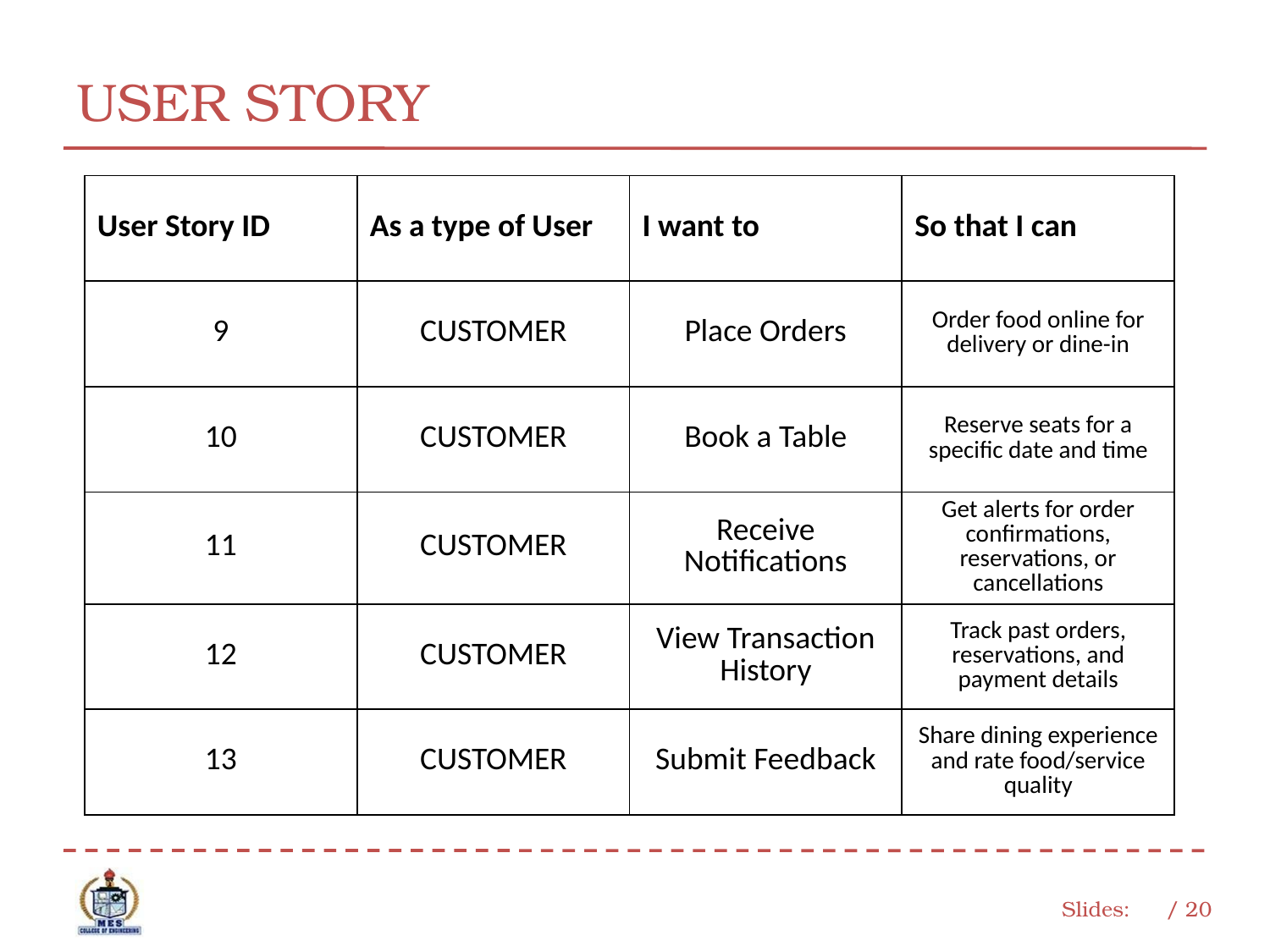

# USER STORY
| User Story ID | As a type of User | I want to | So that I can |
| --- | --- | --- | --- |
| 9 | CUSTOMER | Place Orders | Order food online for delivery or dine-in |
| 10 | CUSTOMER | Book a Table | Reserve seats for a specific date and time |
| 11 | CUSTOMER | Receive Notifications | Get alerts for order confirmations, reservations, or cancellations |
| 12 | CUSTOMER | View Transaction History | Track past orders, reservations, and payment details |
| 13 | CUSTOMER | Submit Feedback | Share dining experience and rate food/service quality |